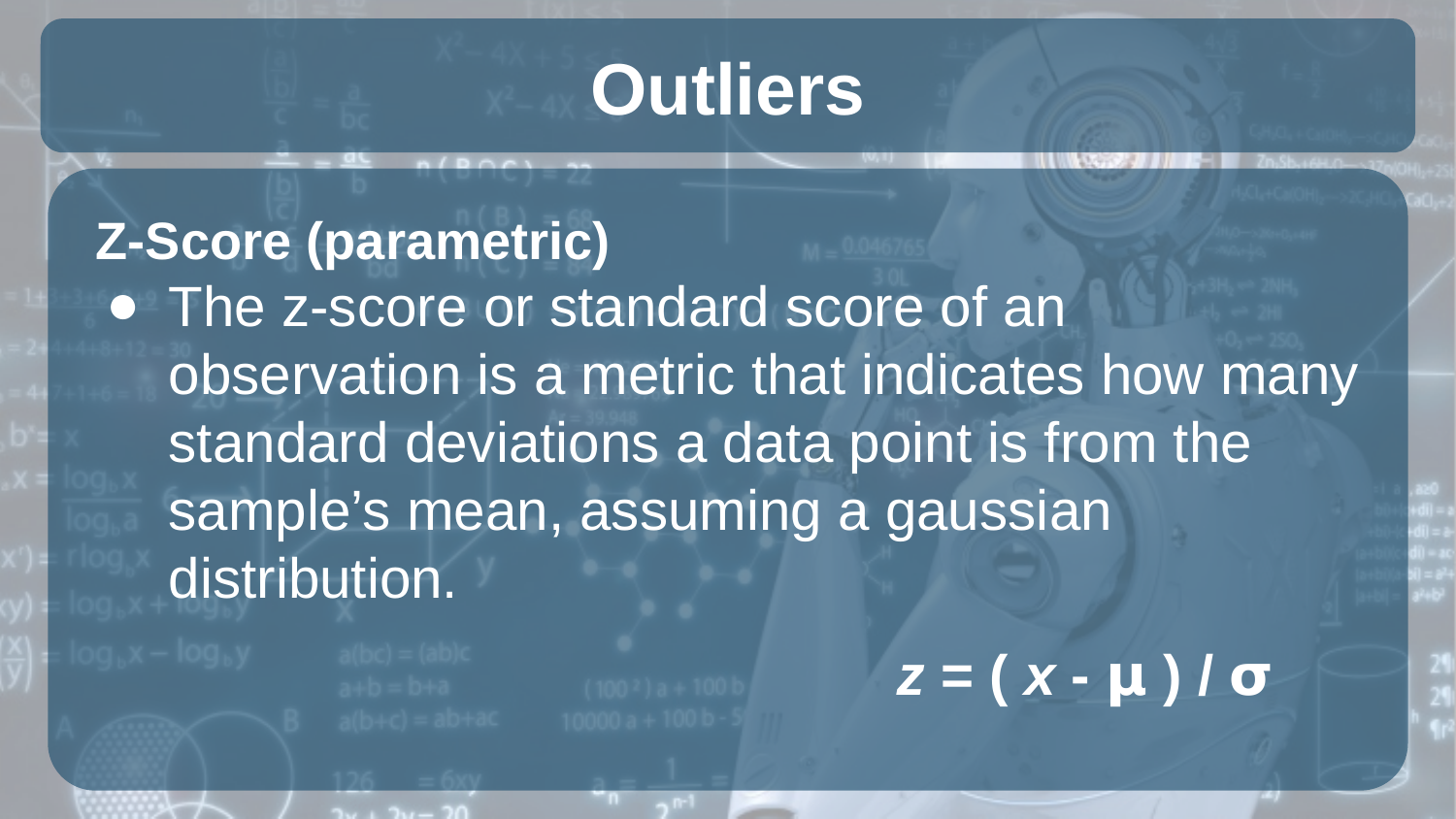

# Outliers
Z-Score (parametric)
The z-score or standard score of an observation is a metric that indicates how many standard deviations a data point is from the sample’s mean, assuming a gaussian distribution.

					z = ( x - 𝝻 ) / 𝞂